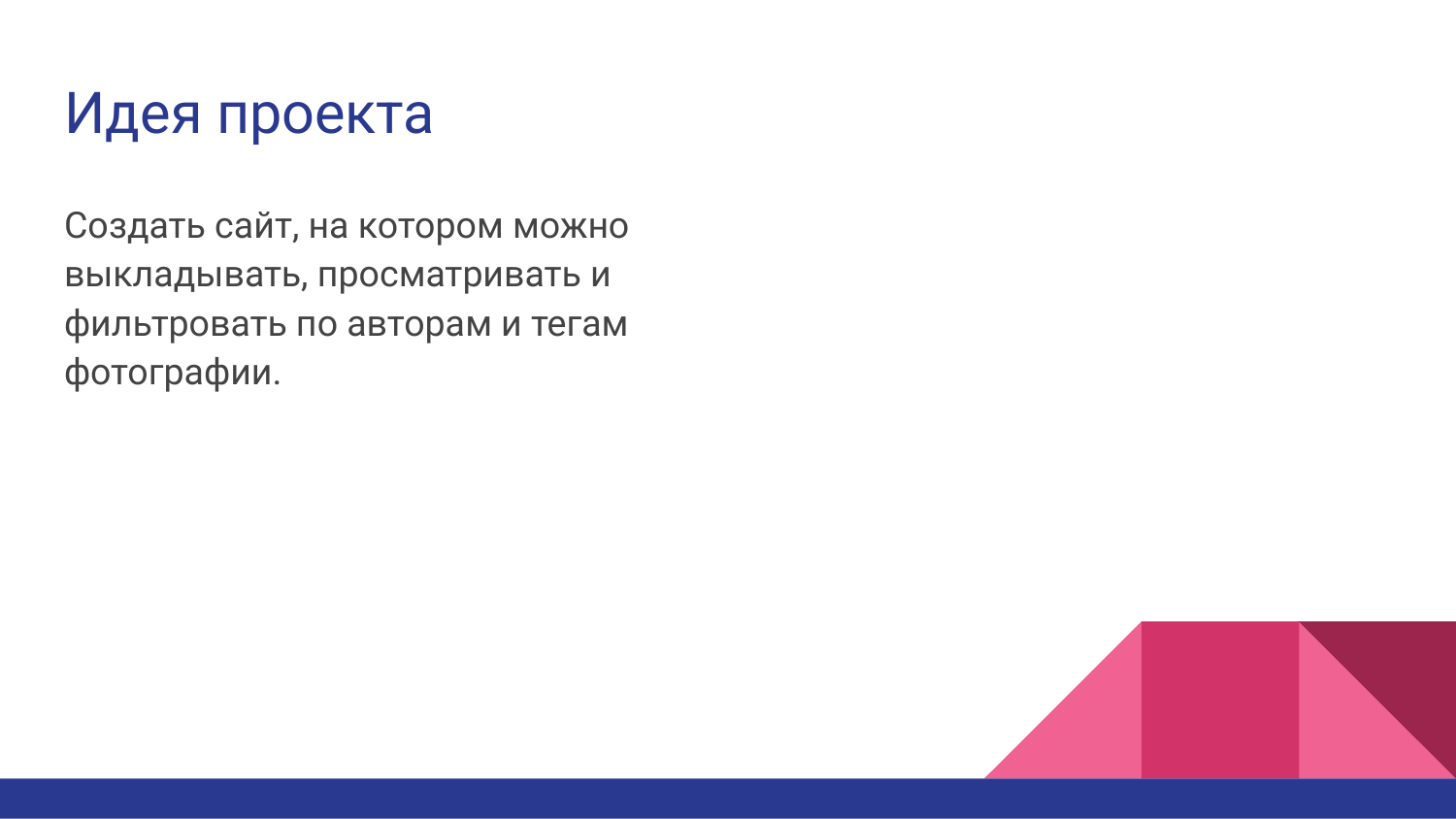

# Идея проекта
Создать сайт, на котором можно выкладывать, просматривать и фильтровать по авторам и тегам фотографии.